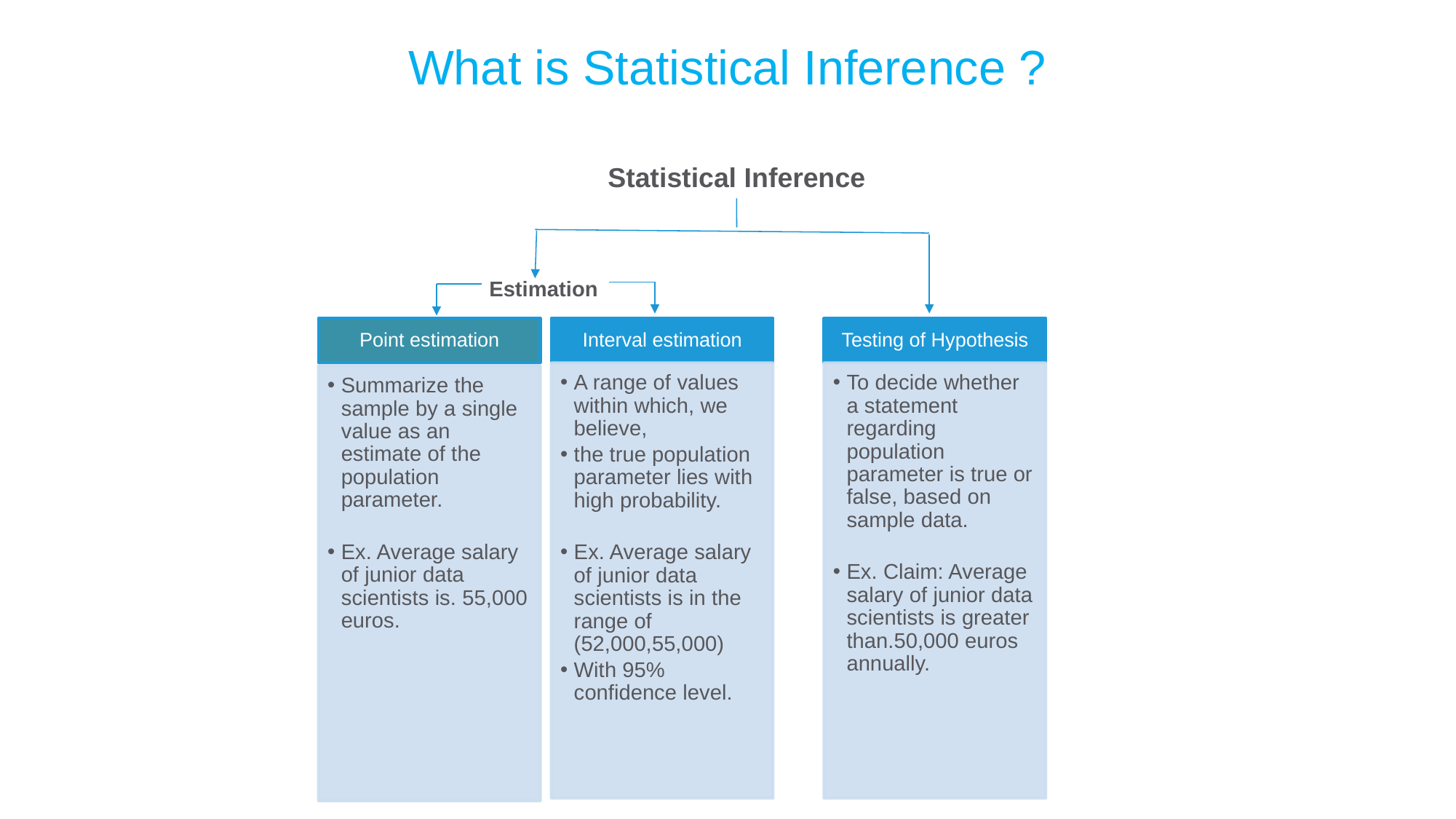

# What is Statistical Inference ?
Statistical Inference
Estimation

Point estimation

Interval estimation

Testing of Hypothesis

A range of values within which, we believe,
the true population parameter lies with high probability.

Ex. Average salary of junior data scientists is in the range of (52,000,55,000)
With 95% confidence level.

To decide whether a statement regarding population parameter is true or false, based on sample data.

Ex. Claim: Average salary of junior data scientists is greater than.50,000 euros annually.

Summarize the sample by a single value as an estimate of the population parameter.

Ex. Average salary of junior data scientists is. 55,000 euros.